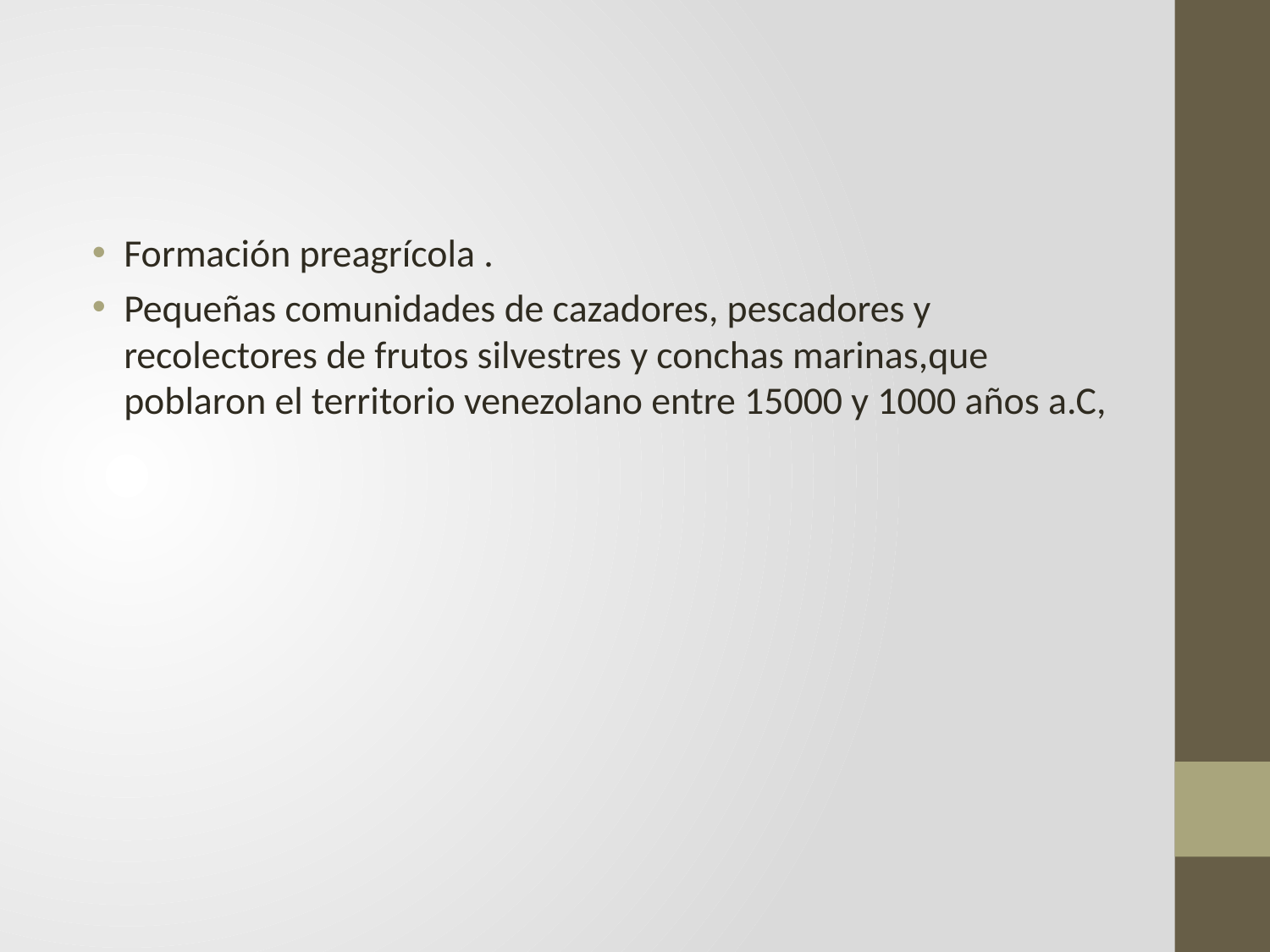

#
Formación preagrícola .
Pequeñas comunidades de cazadores, pescadores y recolectores de frutos silvestres y conchas marinas,que poblaron el territorio venezolano entre 15000 y 1000 años a.C,